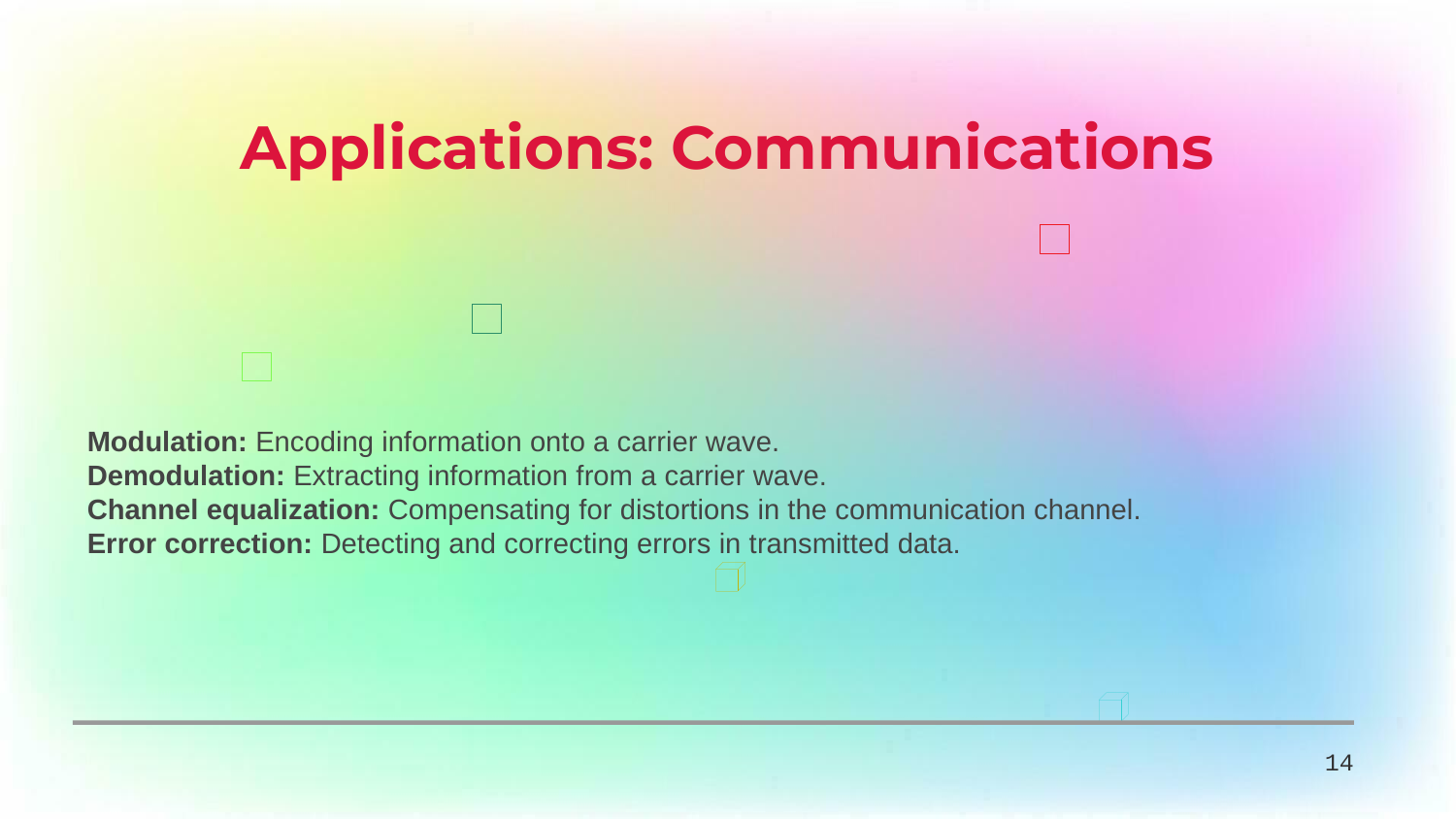

Applications: Communications

Modulation: Encoding information onto a carrier wave.
Demodulation: Extracting information from a carrier wave.
Channel equalization: Compensating for distortions in the communication channel.
Error correction: Detecting and correcting errors in transmitted data.

14